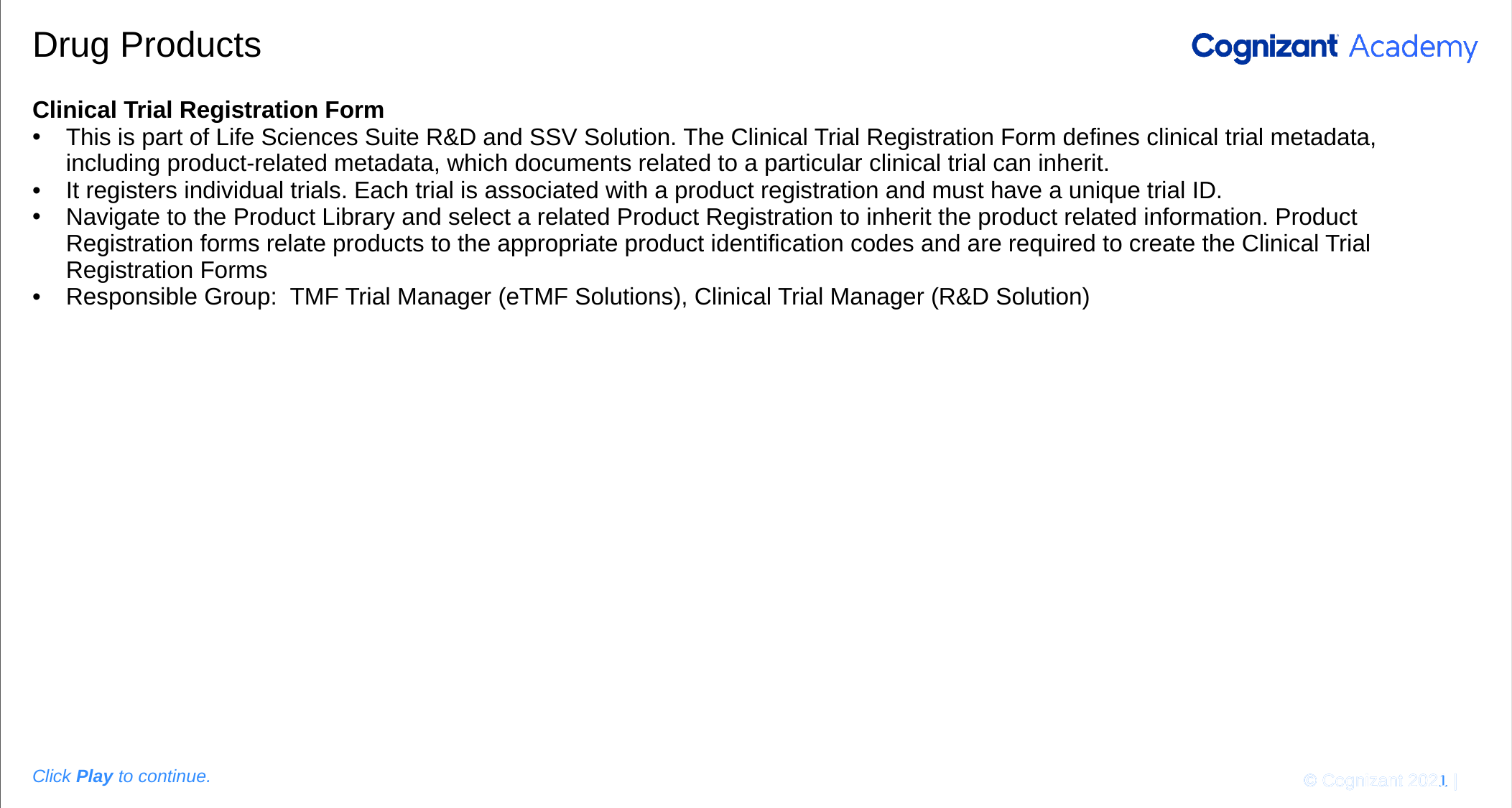

Please add the graphic description here.
# Drug Products
Clinical Trial Registration Form
This is part of Life Sciences Suite R&D and SSV Solution. The Clinical Trial Registration Form defines clinical trial metadata, including product-related metadata, which documents related to a particular clinical trial can inherit.
It registers individual trials. Each trial is associated with a product registration and must have a unique trial ID.
Navigate to the Product Library and select a related Product Registration to inherit the product related information. Product Registration forms relate products to the appropriate product identification codes and are required to create the Clinical Trial Registration Forms
Responsible Group:  TMF Trial Manager (eTMF Solutions), Clinical Trial Manager (R&D Solution)
© Cognizant 2020 |
Click Play to continue.